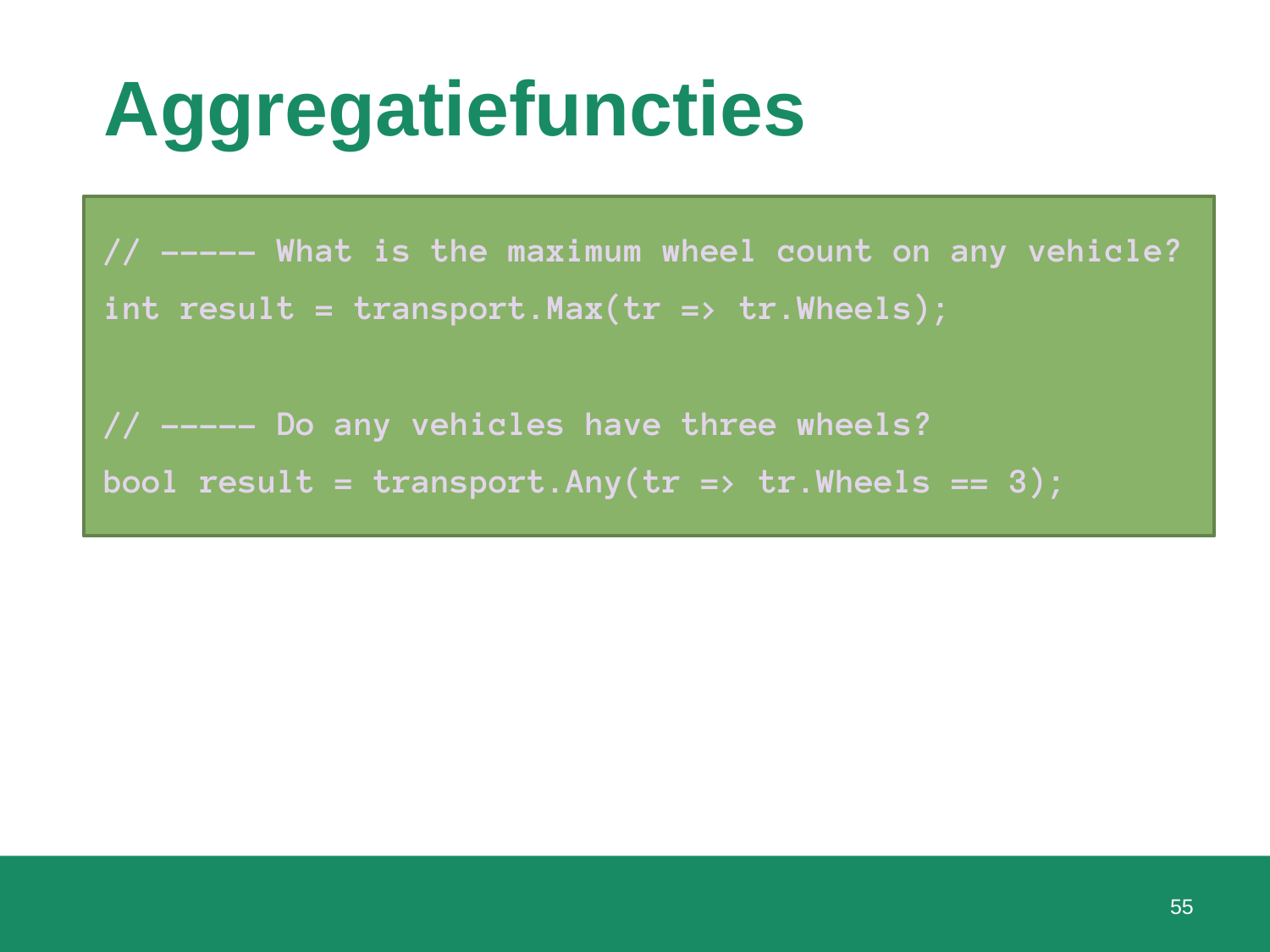

# Aggregatiefuncties

// ----- What is the maximum wheel count on any vehicle?
int result = transport.Max(tr => tr.Wheels);

// ----- Do any vehicles have three wheels?
bool result = transport.Any(tr => tr.Wheels == 3);

55